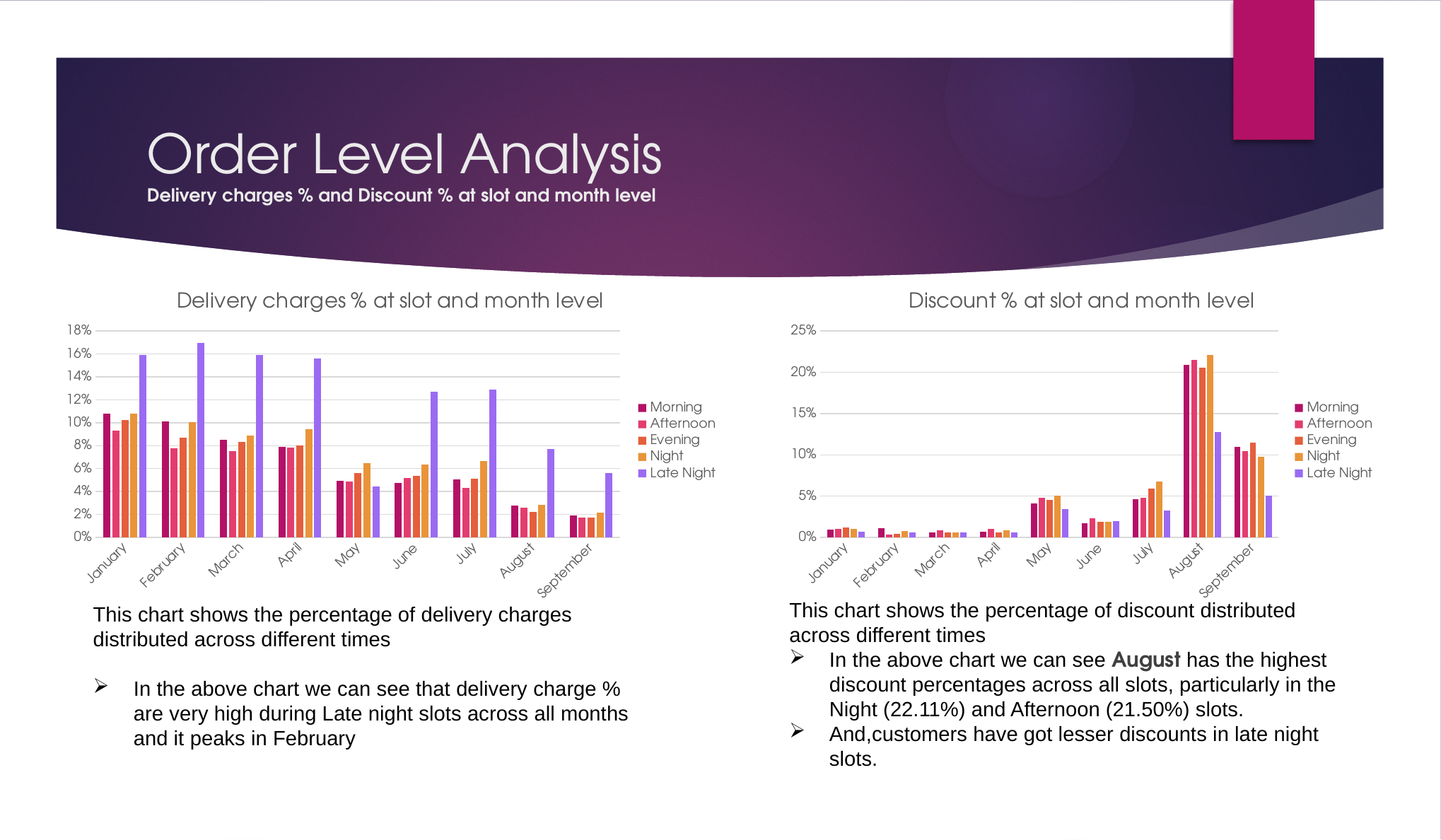

# Order Level Analysis Delivery charges % and Discount % at slot and month level

### Chart: Delivery charges % at slot and month level

| Category | Morning | Afternoon | Evening | Night | Late Night |
|---|---|---|---|---|---|
| January | 0.10821960411254619 | 0.0932793719215983 | 0.10220631968505424 | 0.10817578952249926 | 0.1591288663237357 |
| February | 0.10100418977829796 | 0.07769519090273808 | 0.08688846793486478 | 0.10040261294182323 | 0.16954260237780713 |
| March | 0.08513063759532483 | 0.0752986050454045 | 0.08349395747284687 | 0.08892853789088177 | 0.15917784929261036 |
| April | 0.07910670922452095 | 0.07811411349240159 | 0.07993034618983262 | 0.09443532202152892 | 0.15607065662964895 |
| May | 0.04923938430975971 | 0.048922668723083054 | 0.05639198673831612 | 0.06500387697079349 | 0.04420432220039293 |
| June | 0.04731216124879998 | 0.05164321046264108 | 0.05380506440379999 | 0.06373791420257205 | 0.12678239305641661 |
| July | 0.05057489396010797 | 0.04333768133127792 | 0.051399101115143765 | 0.06686911933091054 | 0.1291656882755631 |
| August | 0.027805525893776384 | 0.025903019935522072 | 0.022203074208987407 | 0.028327008854270686 | 0.07734876513929735 |
| September | 0.018872996494214894 | 0.01733634462754776 | 0.017050889786261438 | 0.021728041244339222 | 0.05585861360752456 |

### Chart: Discount % at slot and month level

| Category | Morning | Afternoon | Evening | Night | Late Night |
|---|---|---|---|---|---|
| January | 0.009266034905418755 | 0.01038464396954198 | 0.012339152025527978 | 0.009978204077846995 | 0.00723717905894404 |
| February | 0.011331060336200023 | 0.003659233847913093 | 0.004286616330051671 | 0.007971412864211104 | 0.0058825957727873185 |
| March | 0.005640871092009748 | 0.008868996242563947 | 0.006004283310387028 | 0.005874964785425861 | 0.006314894650555589 |
| April | 0.006791936629799688 | 0.01024799837560865 | 0.006102505457947812 | 0.008971251335783356 | 0.005863208367493975 |
| May | 0.0414802765351769 | 0.04783455433056458 | 0.04538035719612547 | 0.050708316410048124 | 0.03388998035363458 |
| June | 0.016961775734328655 | 0.02353022251489303 | 0.018636532675208765 | 0.01885688096697423 | 0.01932217400289316 |
| July | 0.046394643670908266 | 0.04840507529941895 | 0.05900107189198338 | 0.06735699706277692 | 0.032892003684771416 |
| August | 0.20863904102511108 | 0.2149878281465886 | 0.2059532171384701 | 0.2211237600692364 | 0.12772349239477596 |
| September | 0.10957258543251083 | 0.10463223778429791 | 0.11458417005615475 | 0.09760095946045926 | 0.050952997658385984 |
This chart shows the percentage of discount distributed across different times
In the above chart we can see August has the highest discount percentages across all slots, particularly in the Night (22.11%) and Afternoon (21.50%) slots.
And,customers have got lesser discounts in late night slots.

This chart shows the percentage of delivery charges distributed across different times
In the above chart we can see that delivery charge % are very high during Late night slots across all months and it peaks in February